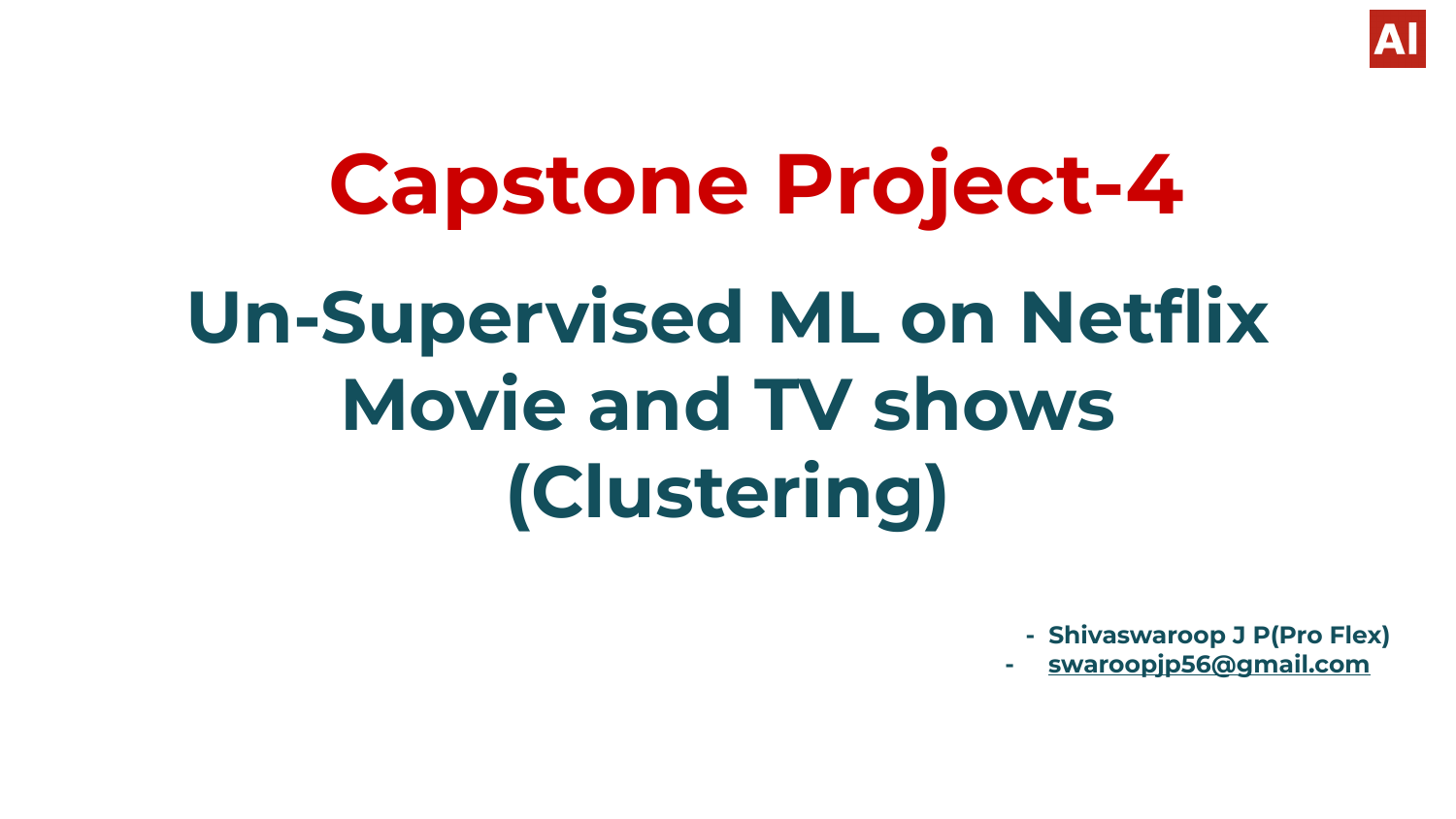

# Capstone Project-4
Un-Supervised ML on Netflix Movie and TV shows
(Clustering)
     -  Shivaswaroop J P(Pro Flex)
-     swaroopjp56@gmail.com